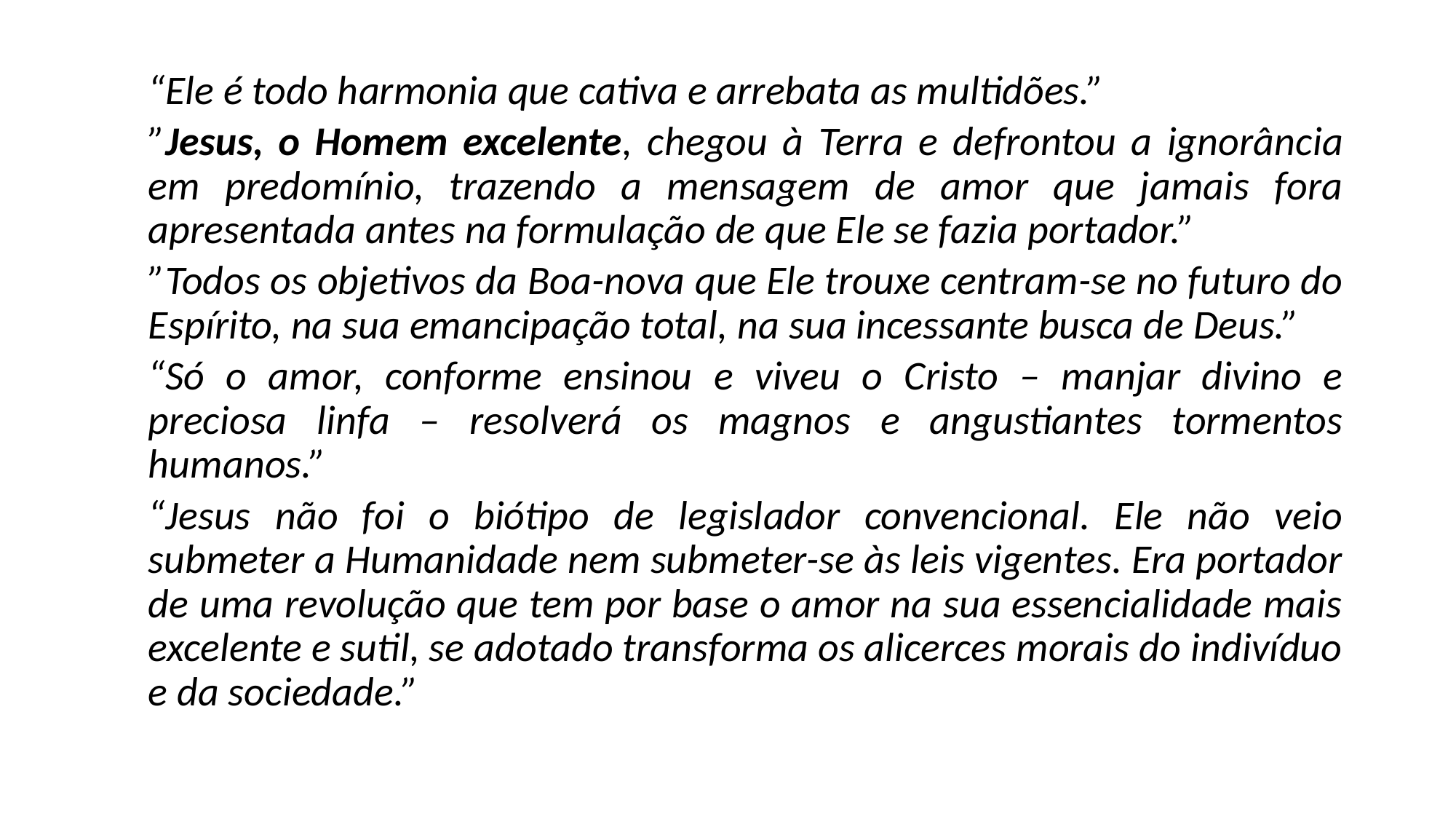

“Ele é todo harmonia que cativa e arrebata as multidões.”
	”Jesus, o Homem excelente, chegou à Terra e defrontou a ignorância em predomínio, trazendo a mensagem de amor que jamais fora apresentada antes na formulação de que Ele se fazia portador.”
	”Todos os objetivos da Boa-nova que Ele trouxe centram-se no futuro do Espírito, na sua emancipação total, na sua incessante busca de Deus.”
	“Só o amor, conforme ensinou e viveu o Cristo – manjar divino e preciosa linfa – resolverá os magnos e angustiantes tormentos humanos.”
	“Jesus não foi o biótipo de legislador convencional. Ele não veio submeter a Humanidade nem submeter-se às leis vigentes. Era portador de uma revolução que tem por base o amor na sua essencialidade mais excelente e sutil, se adotado transforma os alicerces morais do indivíduo e da sociedade.”